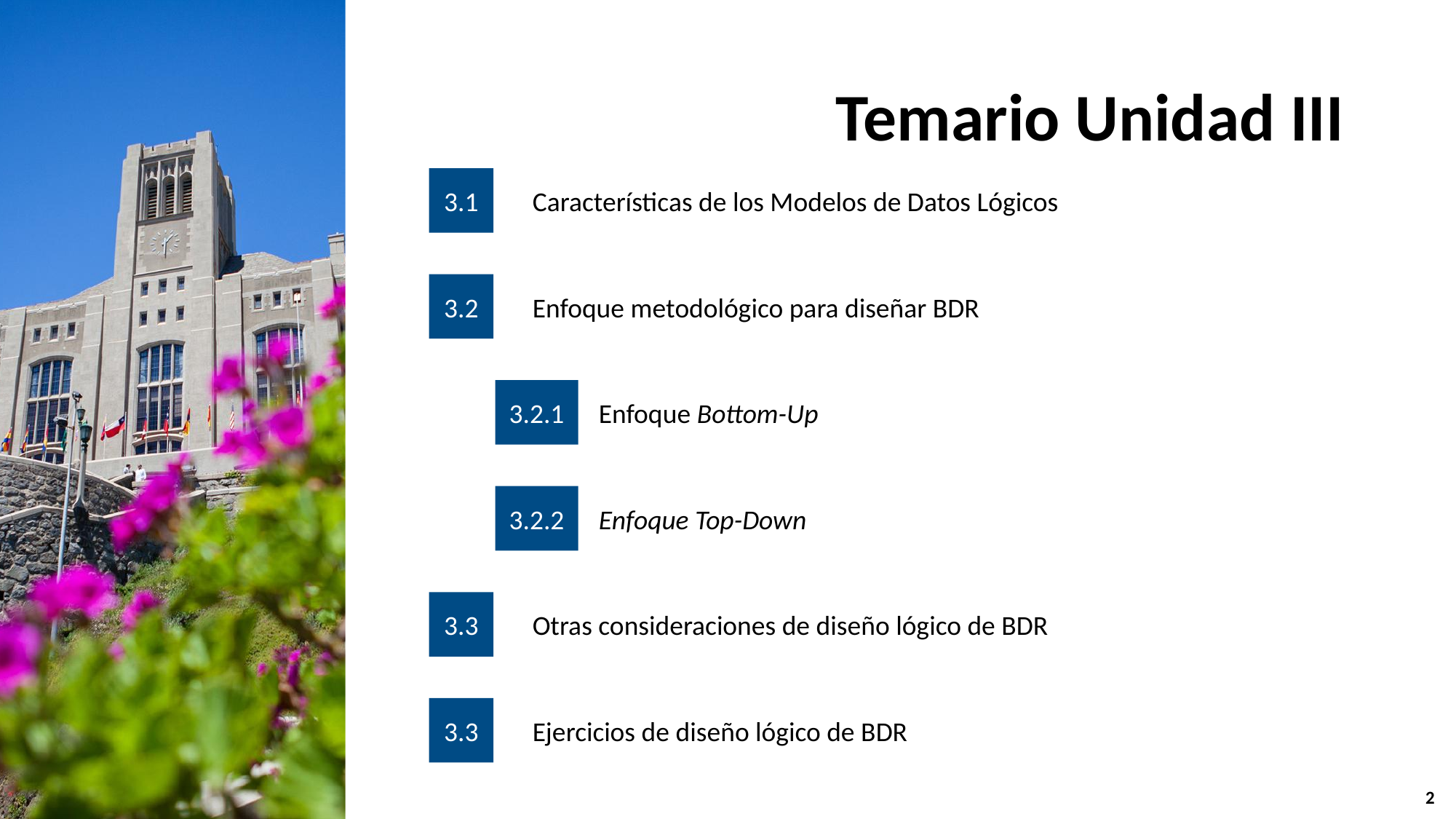

# Temario Unidad III
3.1
Características de los Modelos de Datos Lógicos
3.2
Enfoque metodológico para diseñar BDR
3.2.1
Enfoque Bottom-Up
3.2.2
Enfoque Top-Down
3.3
Otras consideraciones de diseño lógico de BDR
3.3
Ejercicios de diseño lógico de BDR
2